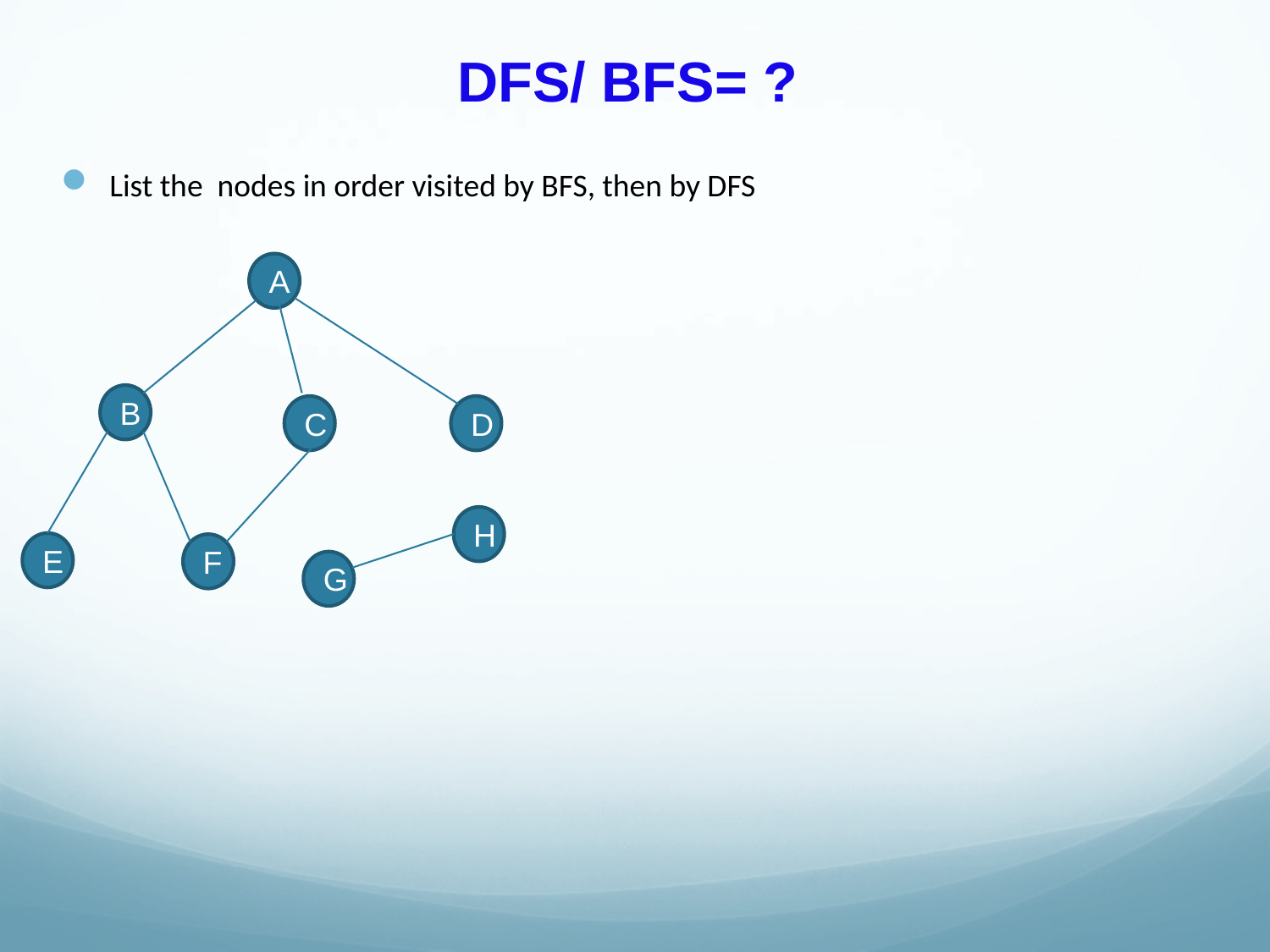

# DFS/ BFS= ?
List the  nodes in order visited by BFS, then by DFS
A
B
C
D
E
F
H
G